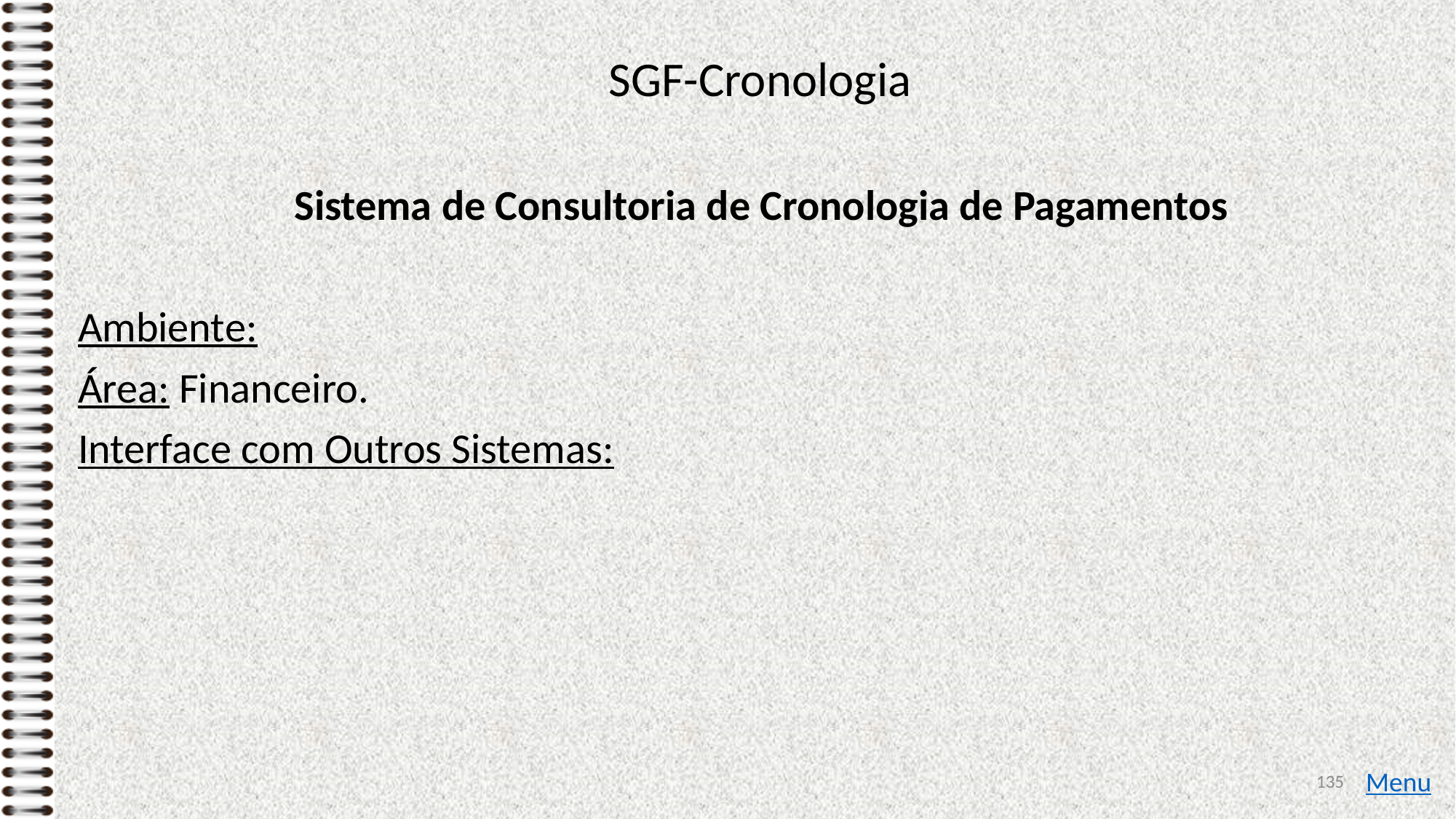

# SGF-Cronologia

Sistema de Consultoria de Cronologia de Pagamentos

Ambiente:
Área: Financeiro.
Interface com Outros Sistemas:

135
Menu